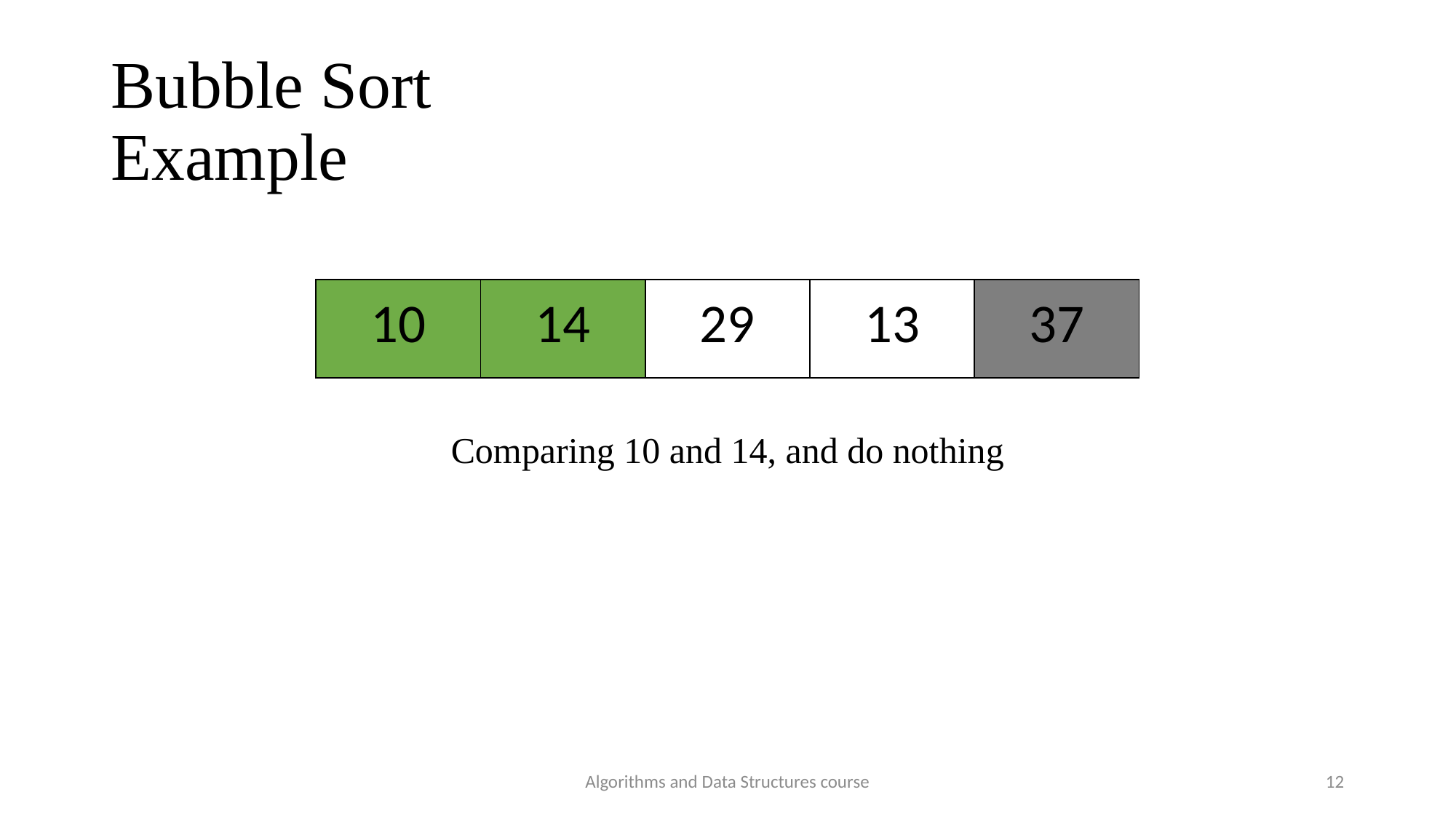

Bubble Sort
Example
| 10 | 14 | 29 | 13 | 37 |
| --- | --- | --- | --- | --- |
Comparing 10 and 14, and do nothing
Algorithms and Data Structures course
12